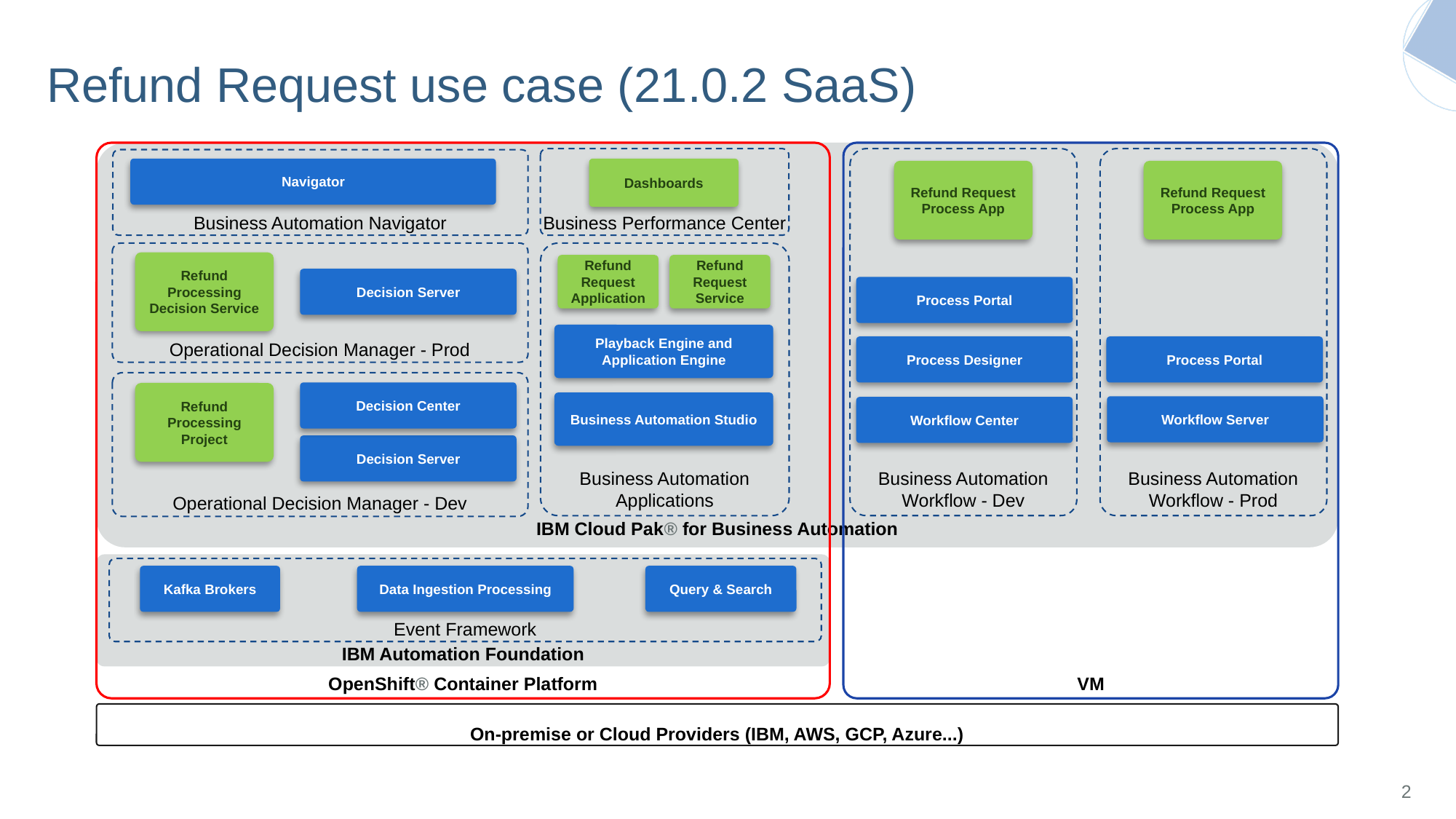

# Refund Request use case (21.0.2 SaaS)
IBM Cloud Pak® for Business Automation
OpenShift® Container Platform
VM
Business Performance Center
Business Automation Workflow - Dev
Business Automation Workflow - Prod
Business Automation Navigator
Navigator
Dashboards
Refund Request Process App
Refund Request Process App
Operational Decision Manager - Prod
Business Automation Applications
Refund Processing Decision Service
Refund Request Application
Refund Request Service
Decision Server
Process Portal
Playback Engine and Application Engine
Process Portal
Process Designer
Operational Decision Manager - Dev
Decision Center
Refund Processing Project
Business Automation Studio
Workflow Server
Workflow Center
Decision Server
IBM Automation Foundation
Event Framework
Kafka Brokers
Data Ingestion Processing
Query & Search
On-premise or Cloud Providers (IBM, AWS, GCP, Azure...)
2